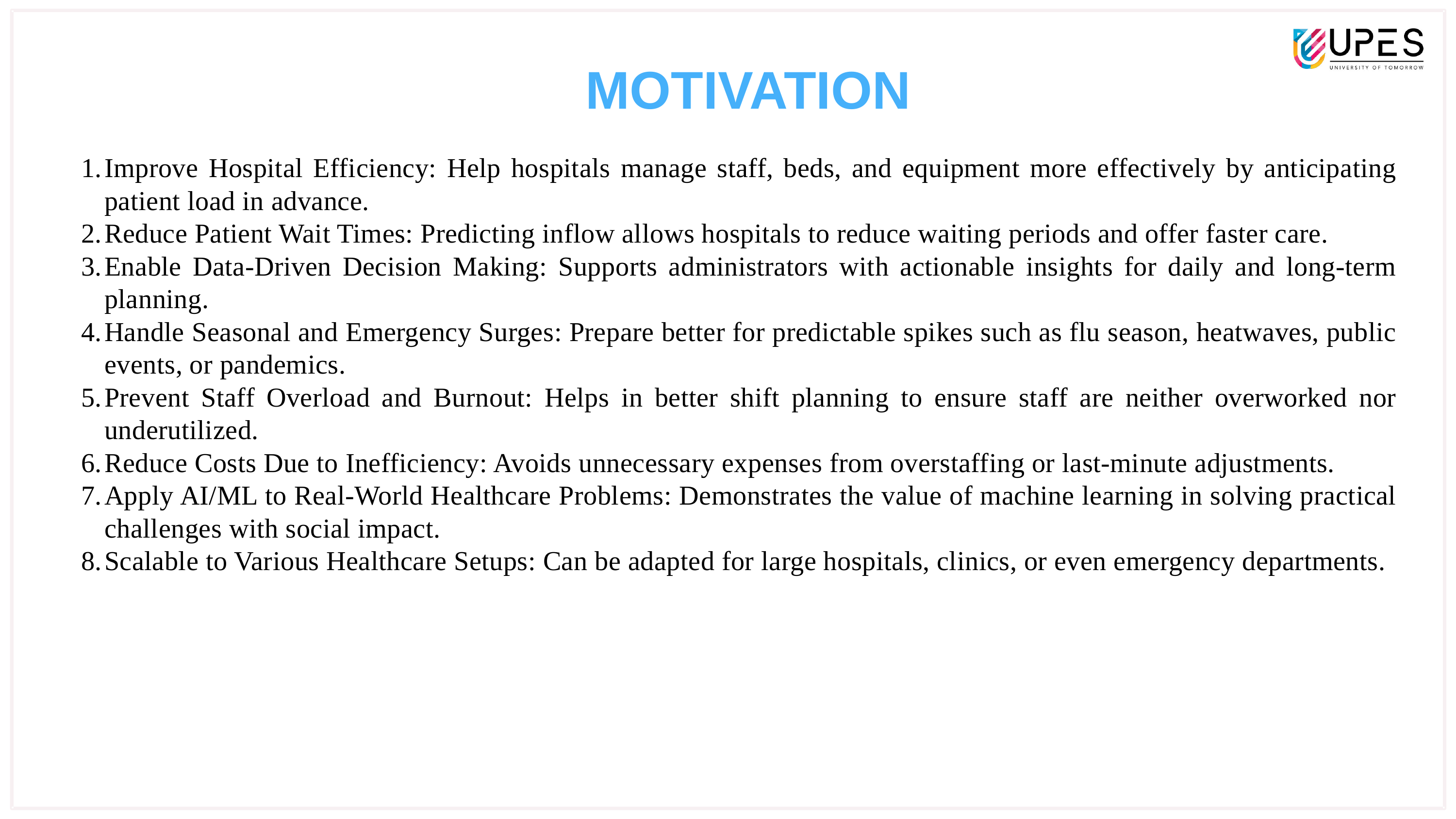

MOTIVATION

Improve Hospital Efficiency: Help hospitals manage staff, beds, and equipment more effectively by anticipating patient load in advance.
Reduce Patient Wait Times: Predicting inflow allows hospitals to reduce waiting periods and offer faster care.
Enable Data-Driven Decision Making: Supports administrators with actionable insights for daily and long-term planning.
Handle Seasonal and Emergency Surges: Prepare better for predictable spikes such as flu season, heatwaves, public events, or pandemics.
Prevent Staff Overload and Burnout: Helps in better shift planning to ensure staff are neither overworked nor underutilized.
Reduce Costs Due to Inefficiency: Avoids unnecessary expenses from overstaffing or last-minute adjustments.
Apply AI/ML to Real-World Healthcare Problems: Demonstrates the value of machine learning in solving practical challenges with social impact.
Scalable to Various Healthcare Setups: Can be adapted for large hospitals, clinics, or even emergency departments.